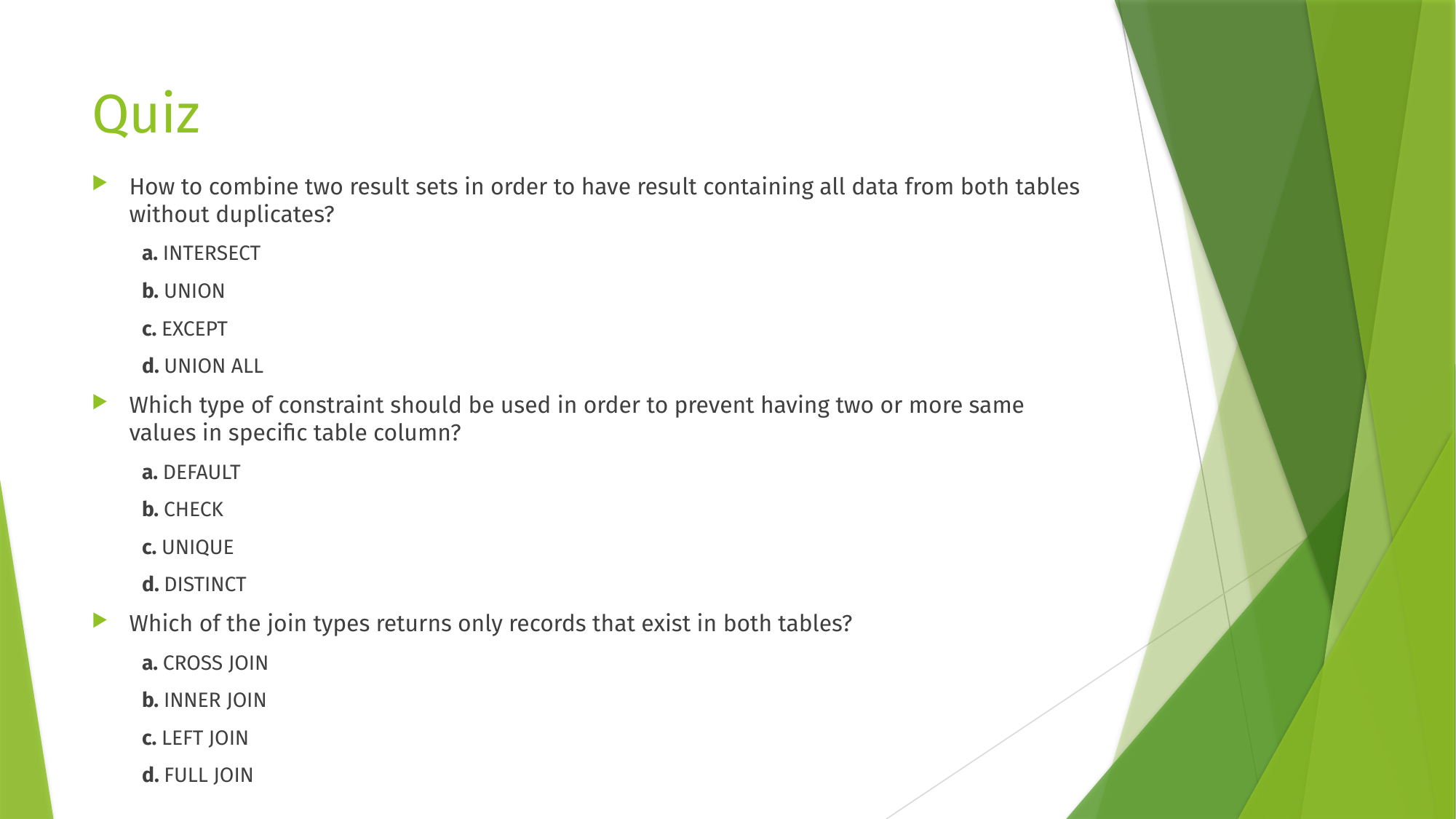

# Quiz
How to combine two result sets in order to have result containing all data from both tables without duplicates?
a. INTERSECT
b. UNION
c. EXCEPT
d. UNION ALL
Which type of constraint should be used in order to prevent having two or more same values in specific table column?
a. DEFAULT
b. CHECK
c. UNIQUE
d. DISTINCT
Which of the join types returns only records that exist in both tables?
a. CROSS JOIN
b. INNER JOIN
c. LEFT JOIN
d. FULL JOIN